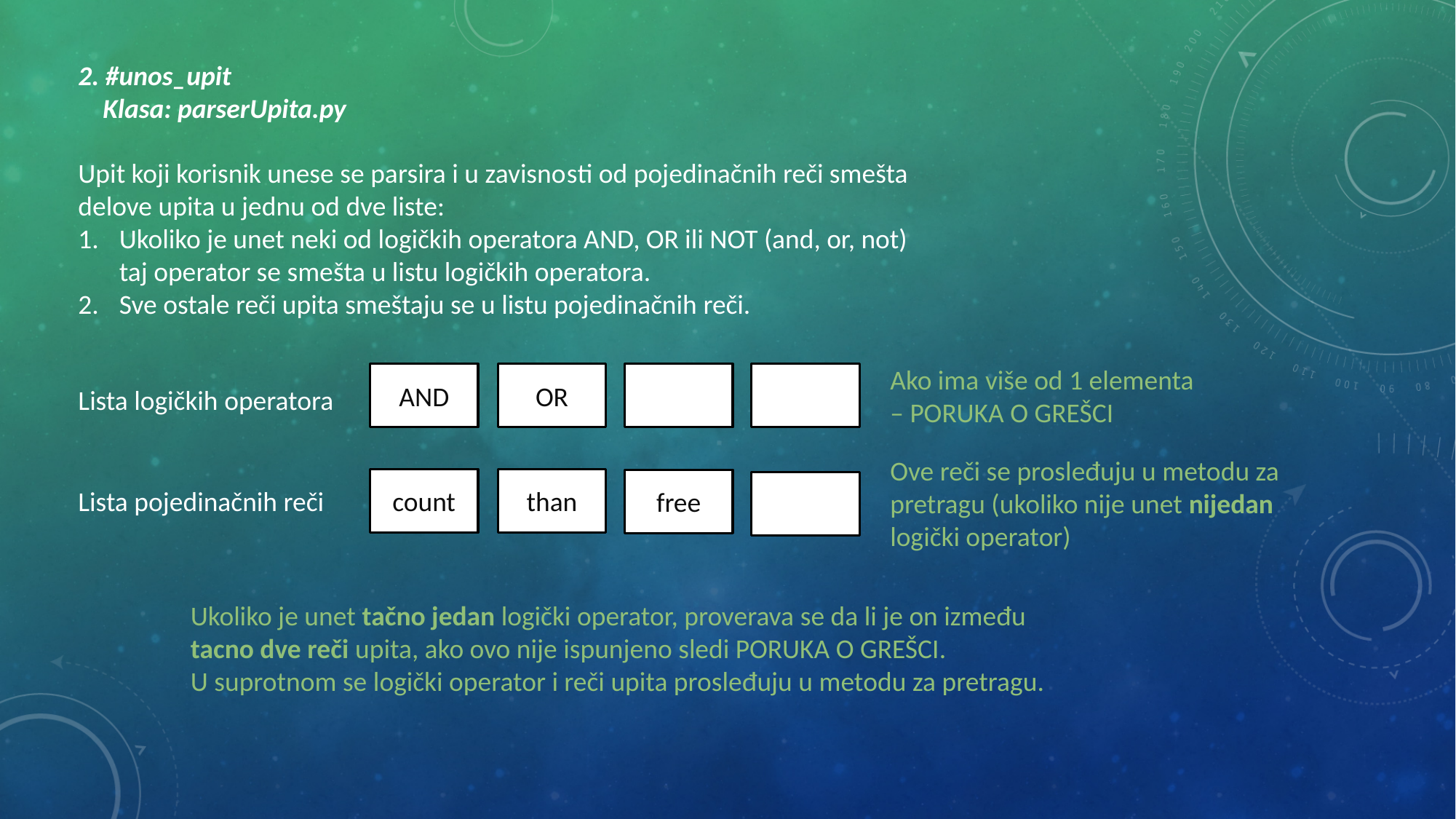

2. #unos_upit
    Klasa: parserUpita.py
Upit koji korisnik unese se parsira i u zavisnosti od pojedinačnih reči smešta delove upita u jednu od dve liste:
Ukoliko je unet neki od logičkih operatora AND, OR ili NOT (and, or, not) taj operator se smešta u listu logičkih operatora.
Sve ostale reči upita smeštaju se u listu pojedinačnih reči.
Ako ima više od 1 elementa – PORUKA O GREŠCI
OR
AND

Lista logičkih operatora
Ove reči se prosleđuju u metodu za pretragu (ukoliko nije unet nijedan logički operator)
count
than
free

Lista pojedinačnih reči
Ukoliko je unet tačno jedan logički operator, proverava se da li je on između tacno dve reči upita, ako ovo nije ispunjeno sledi PORUKA O GREŠCI.
U suprotnom se logički operator i reči upita prosleđuju u metodu za pretragu.